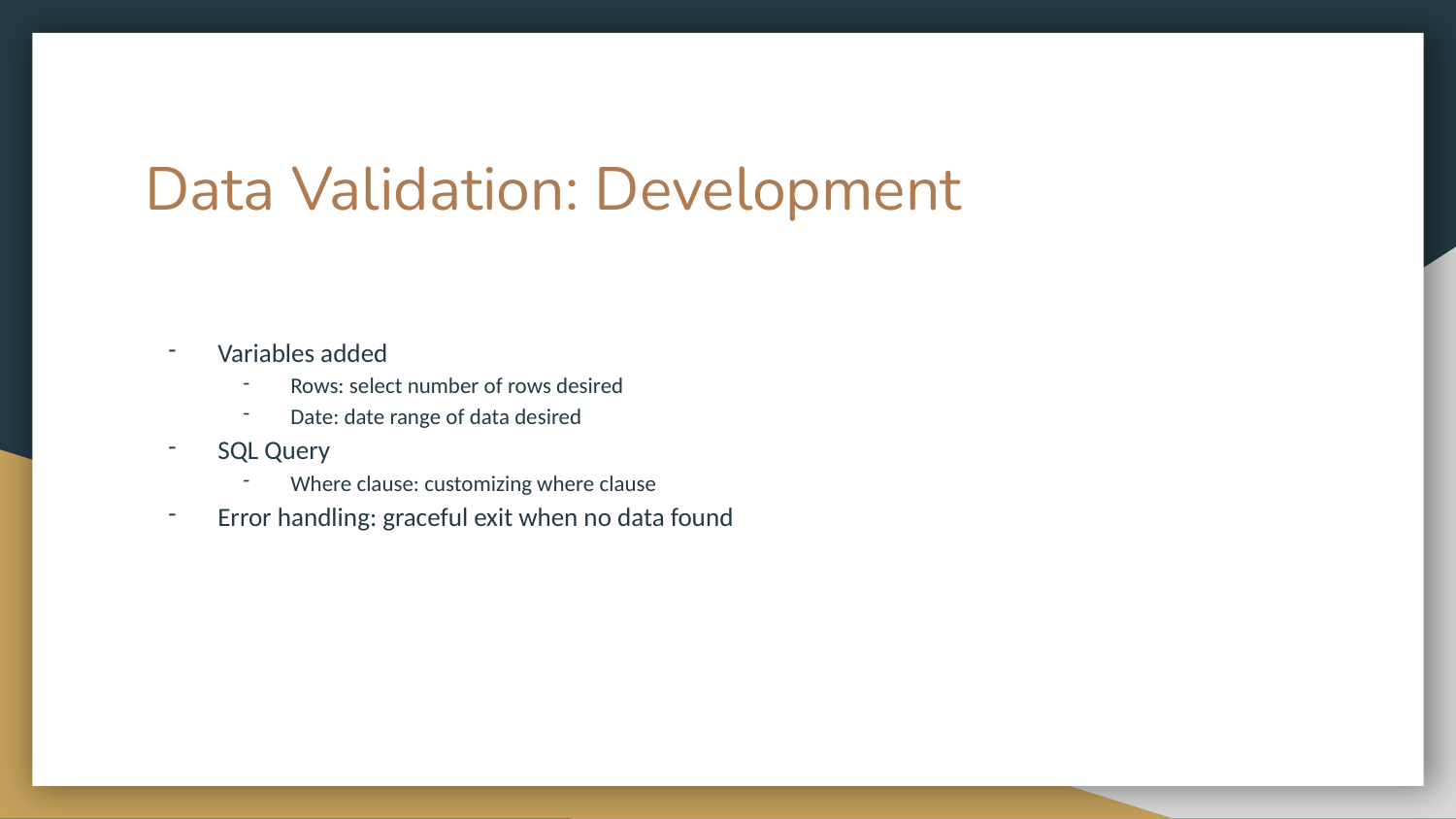

# Data Validation: Development

Variables added
Rows: select number of rows desired
Date: date range of data desired
SQL Query
Where clause: customizing where clause
Error handling: graceful exit when no data found